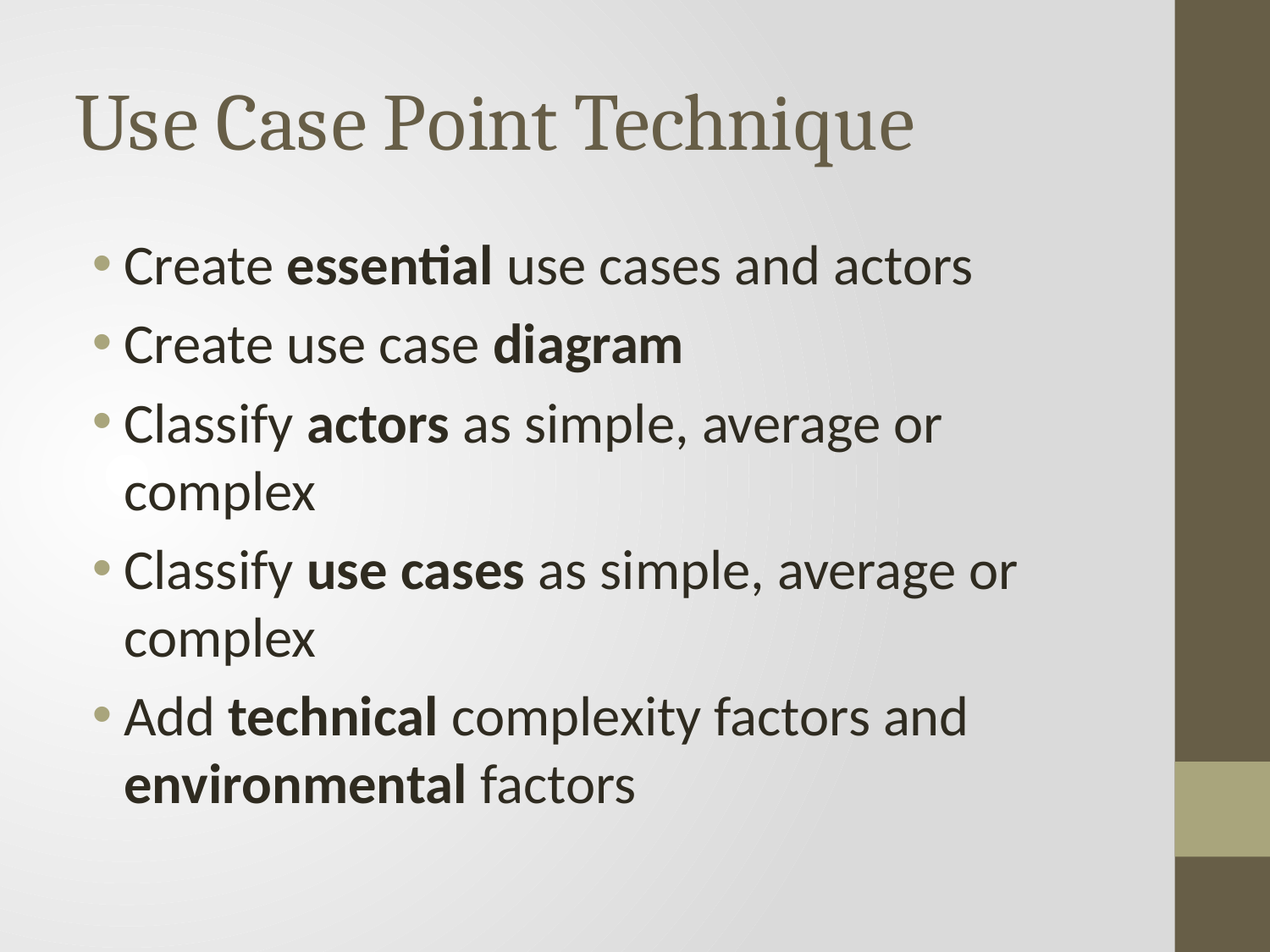

# Use Case Point Technique
Create essential use cases and actors
Create use case diagram
Classify actors as simple, average or complex
Classify use cases as simple, average or complex
Add technical complexity factors and environmental factors